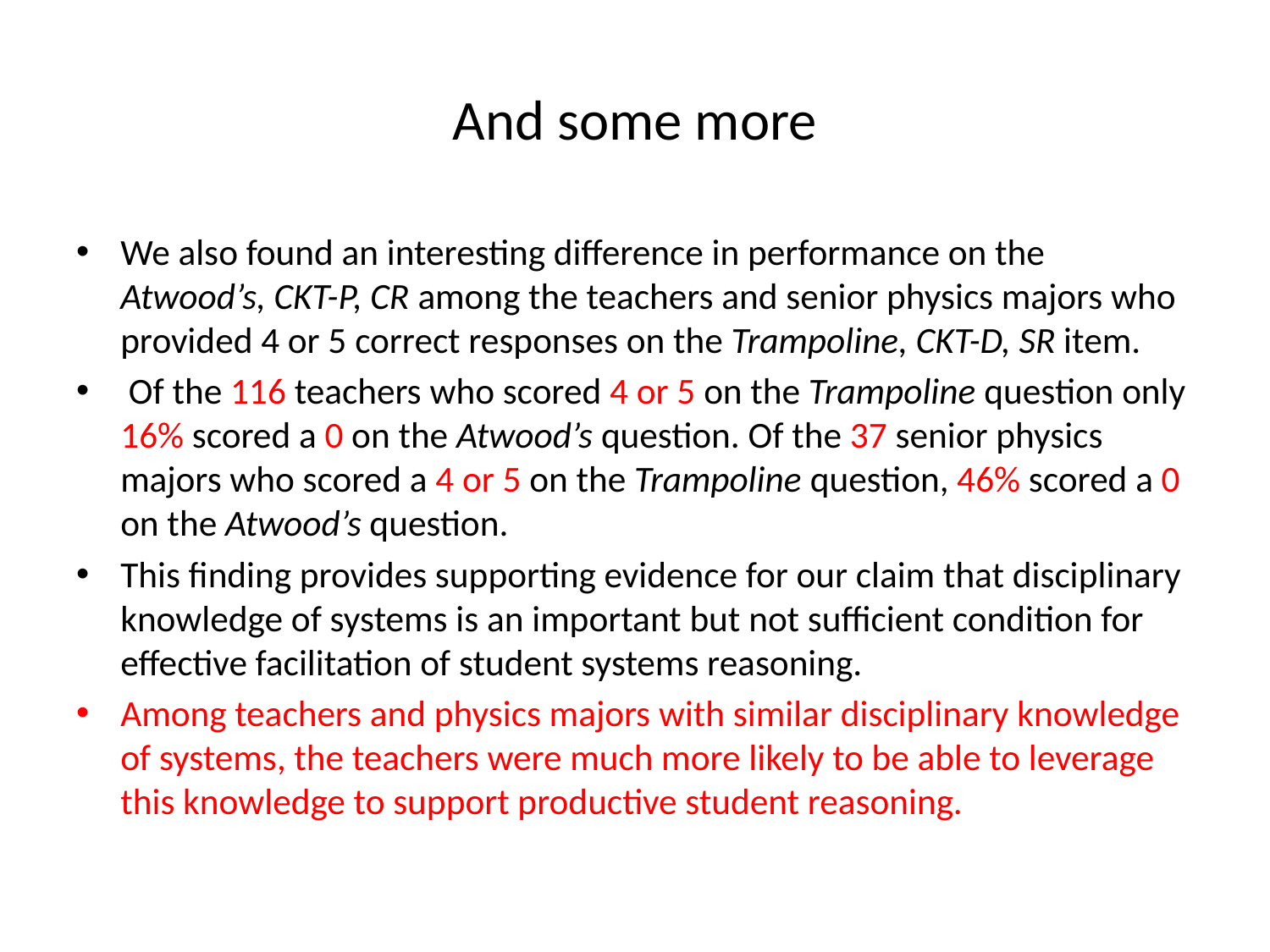

# And some more
We also found an interesting difference in performance on the Atwood’s, CKT-P, CR among the teachers and senior physics majors who provided 4 or 5 correct responses on the Trampoline, CKT-D, SR item.
 Of the 116 teachers who scored 4 or 5 on the Trampoline question only 16% scored a 0 on the Atwood’s question. Of the 37 senior physics majors who scored a 4 or 5 on the Trampoline question, 46% scored a 0 on the Atwood’s question.
This finding provides supporting evidence for our claim that disciplinary knowledge of systems is an important but not sufficient condition for effective facilitation of student systems reasoning.
Among teachers and physics majors with similar disciplinary knowledge of systems, the teachers were much more likely to be able to leverage this knowledge to support productive student reasoning.